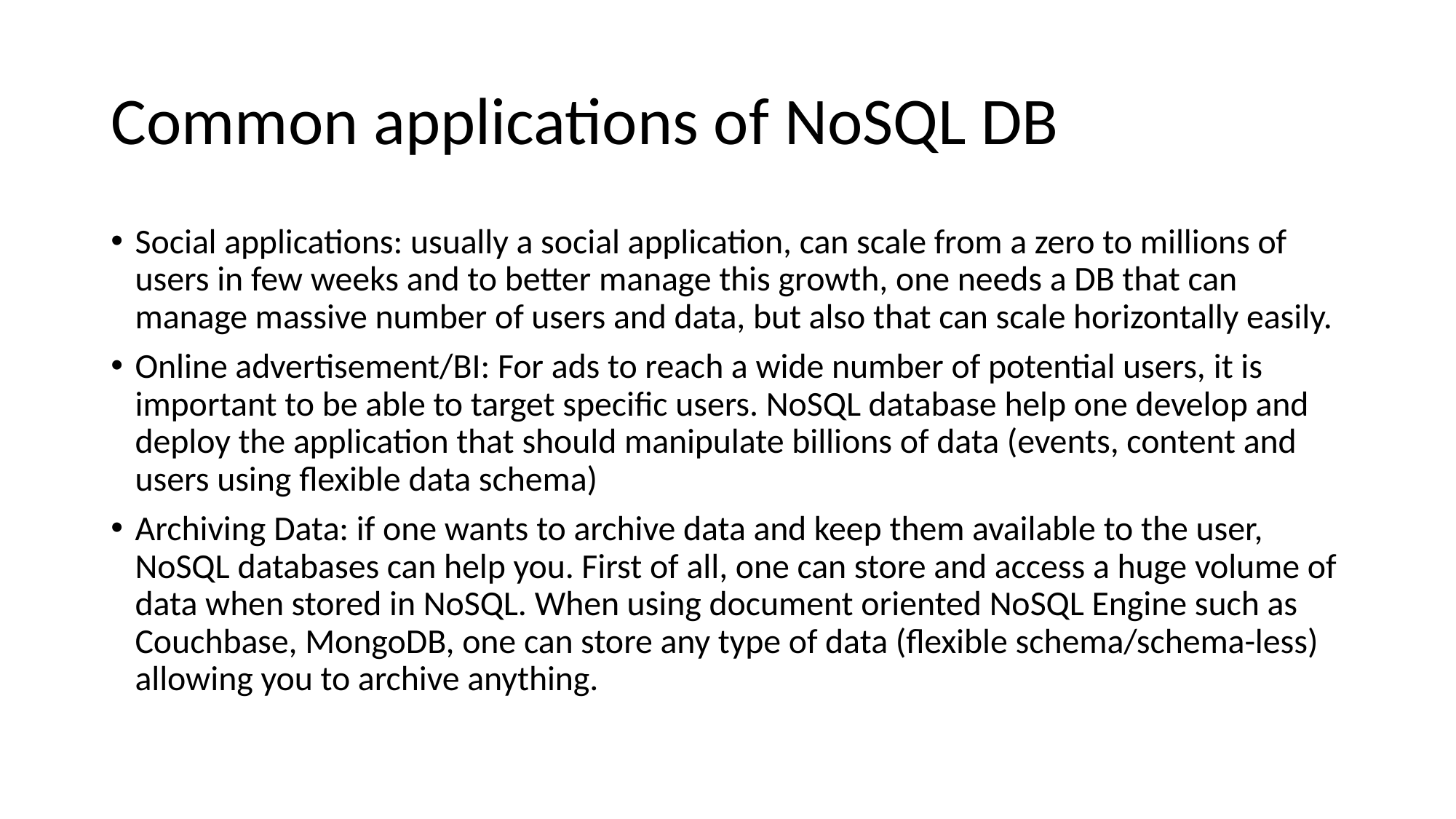

# Common applications of NoSQL DB
Social applications: usually a social application, can scale from a zero to millions of users in few weeks and to better manage this growth, one needs a DB that can manage massive number of users and data, but also that can scale horizontally easily.
Online advertisement/BI: For ads to reach a wide number of potential users, it is important to be able to target specific users. NoSQL database help one develop and deploy the application that should manipulate billions of data (events, content and users using flexible data schema)
Archiving Data: if one wants to archive data and keep them available to the user, NoSQL databases can help you. First of all, one can store and access a huge volume of data when stored in NoSQL. When using document oriented NoSQL Engine such as Couchbase, MongoDB, one can store any type of data (flexible schema/schema-less) allowing you to archive anything.